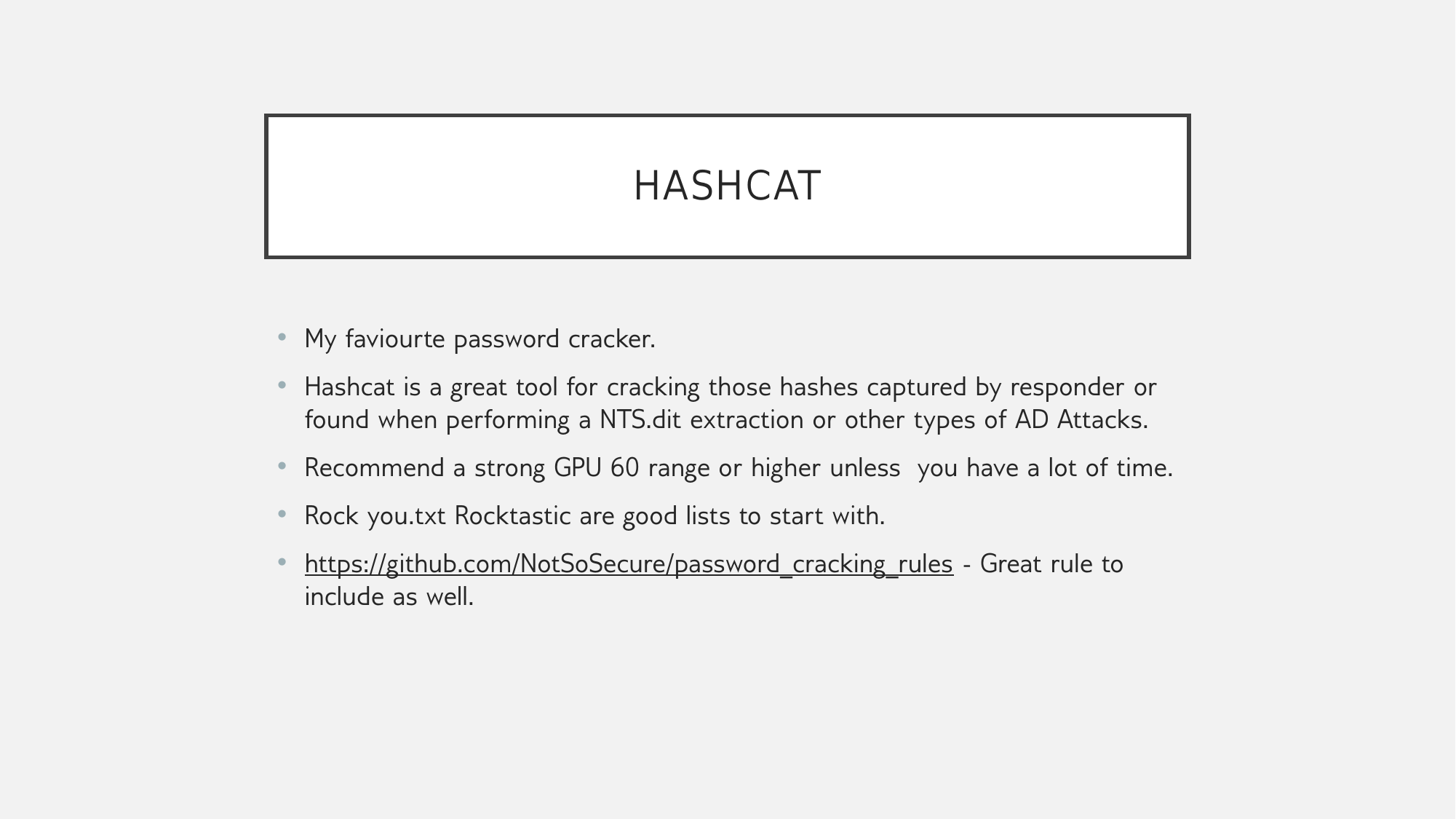

# HASHCAT
My faviourte password cracker.
Hashcat is a great tool for cracking those hashes captured by responder or found when performing a NTS.dit extraction or other types of AD Attacks.
Recommend a strong GPU 60 range or higher unless  you have a lot of time.
Rock you.txt Rocktastic are good lists to start with.
https://github.com/NotSoSecure/password_cracking_rules - Great rule to include as well.